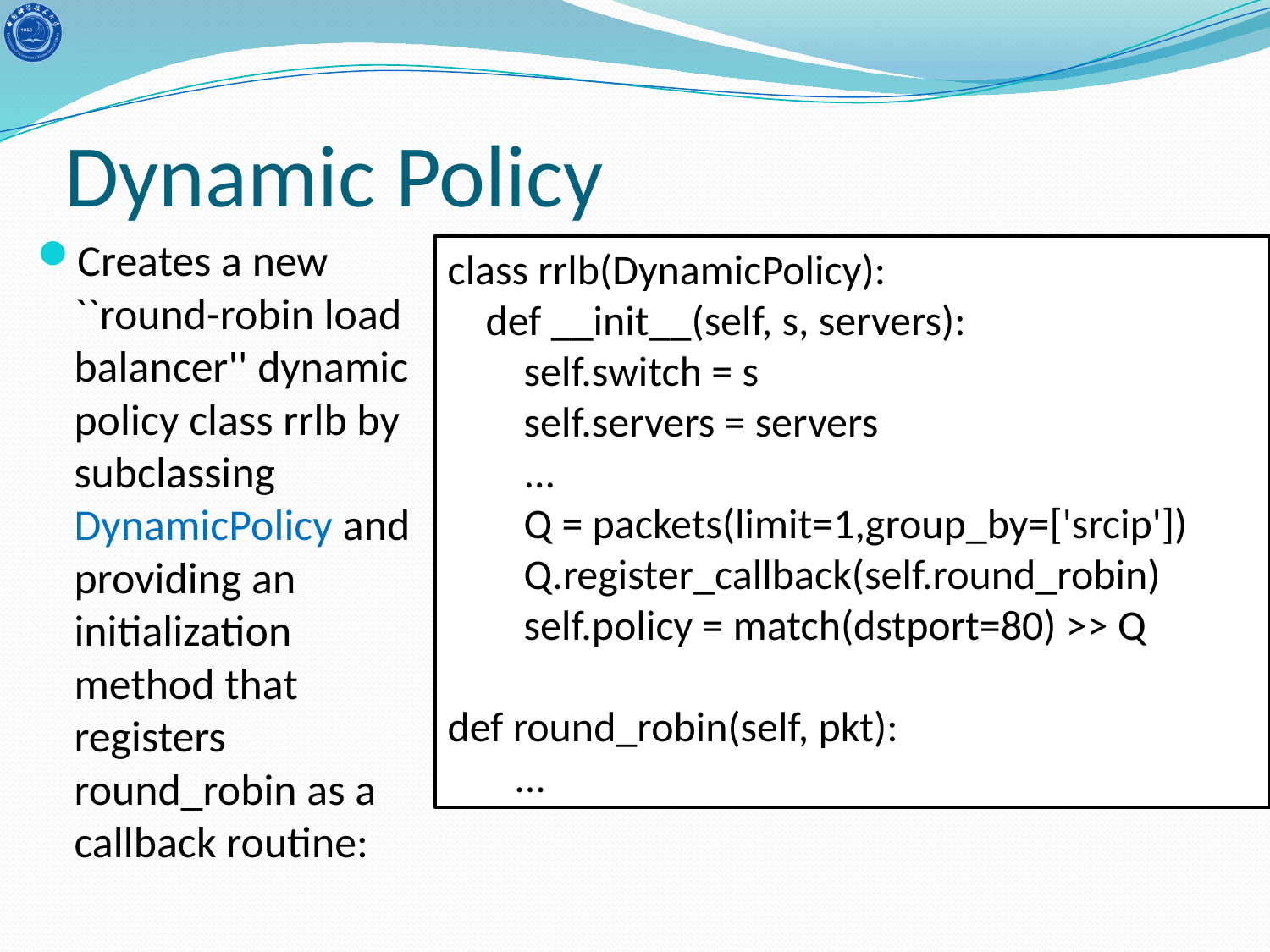

# Dynamic Policy
Creates a new ``round-robin load balancer'' dynamic policy class rrlb by subclassing DynamicPolicy and providing an initialization method that registers round_robin as a callback routine:
class rrlb(DynamicPolicy):
    def __init__(self, s, servers):
        self.switch = s
        self.servers = servers
        ...
        Q = packets(limit=1,group_by=['srcip'])
        Q.register_callback(self.round_robin)
        self.policy = match(dstport=80) >> Q

def round_robin(self, pkt):
       ...